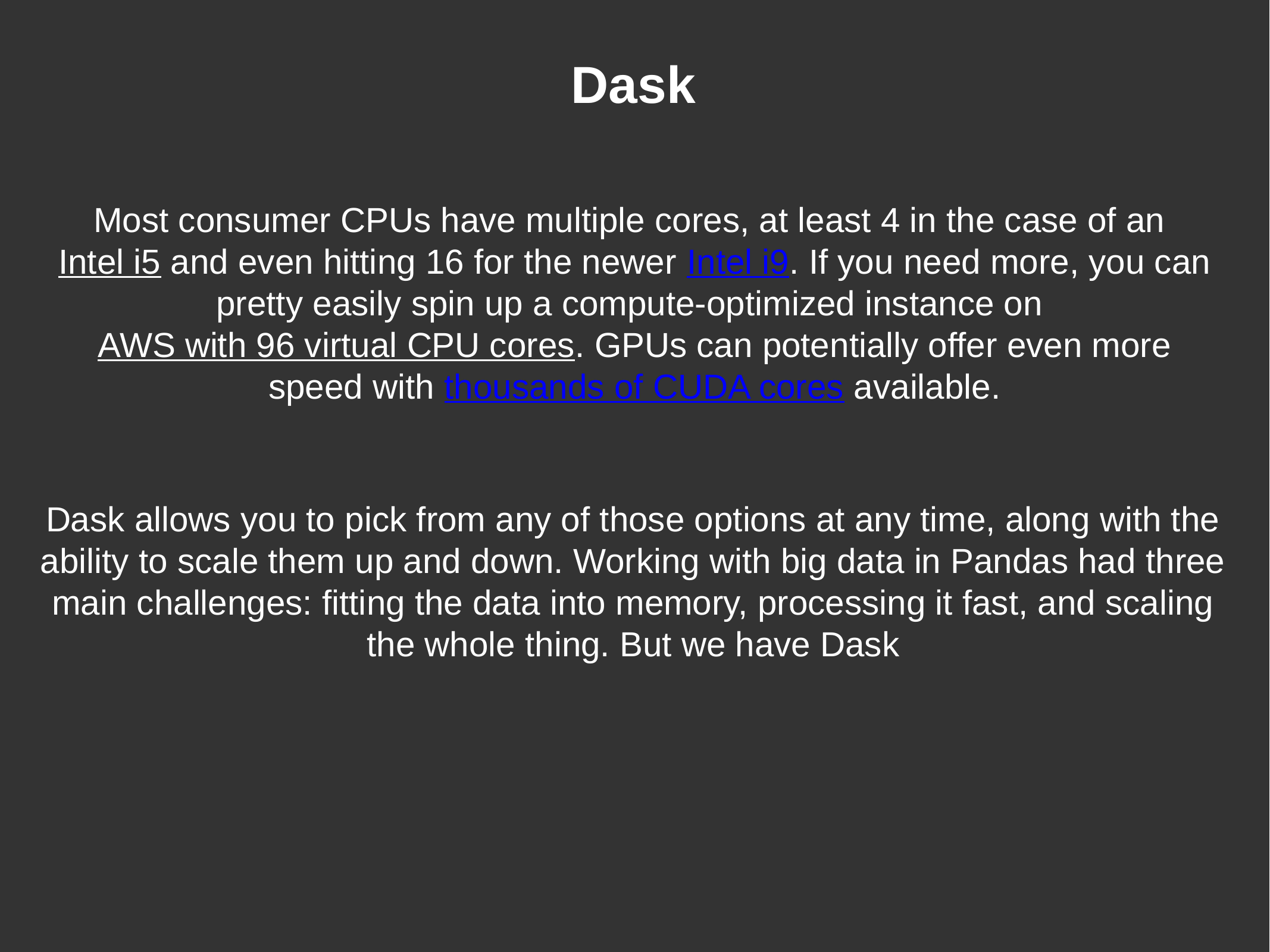

Dask
Most consumer CPUs have multiple cores, at least 4 in the case of an Intel i5 and even hitting 16 for the newer Intel i9. If you need more, you can pretty easily spin up a compute-optimized instance on AWS with 96 virtual CPU cores. GPUs can potentially offer even more speed with thousands of CUDA cores available.
Dask allows you to pick from any of those options at any time, along with the ability to scale them up and down. Working with big data in Pandas had three main challenges: fitting the data into memory, processing it fast, and scaling the whole thing. But we have Dask